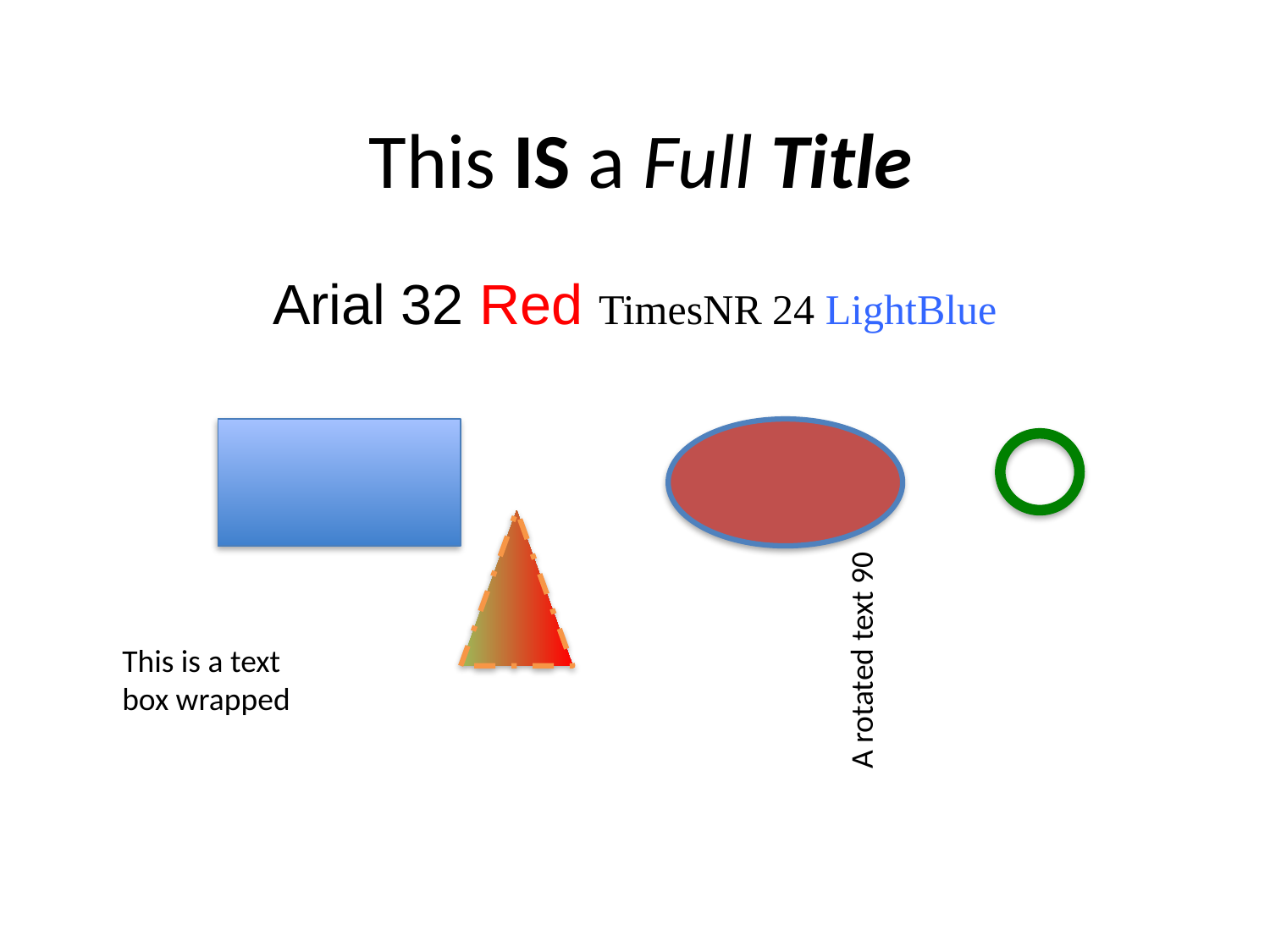

# This IS a Full Title
Arial 32 Red TimesNR 24 LightBlue

This is a text box wrapped
A rotated text 90